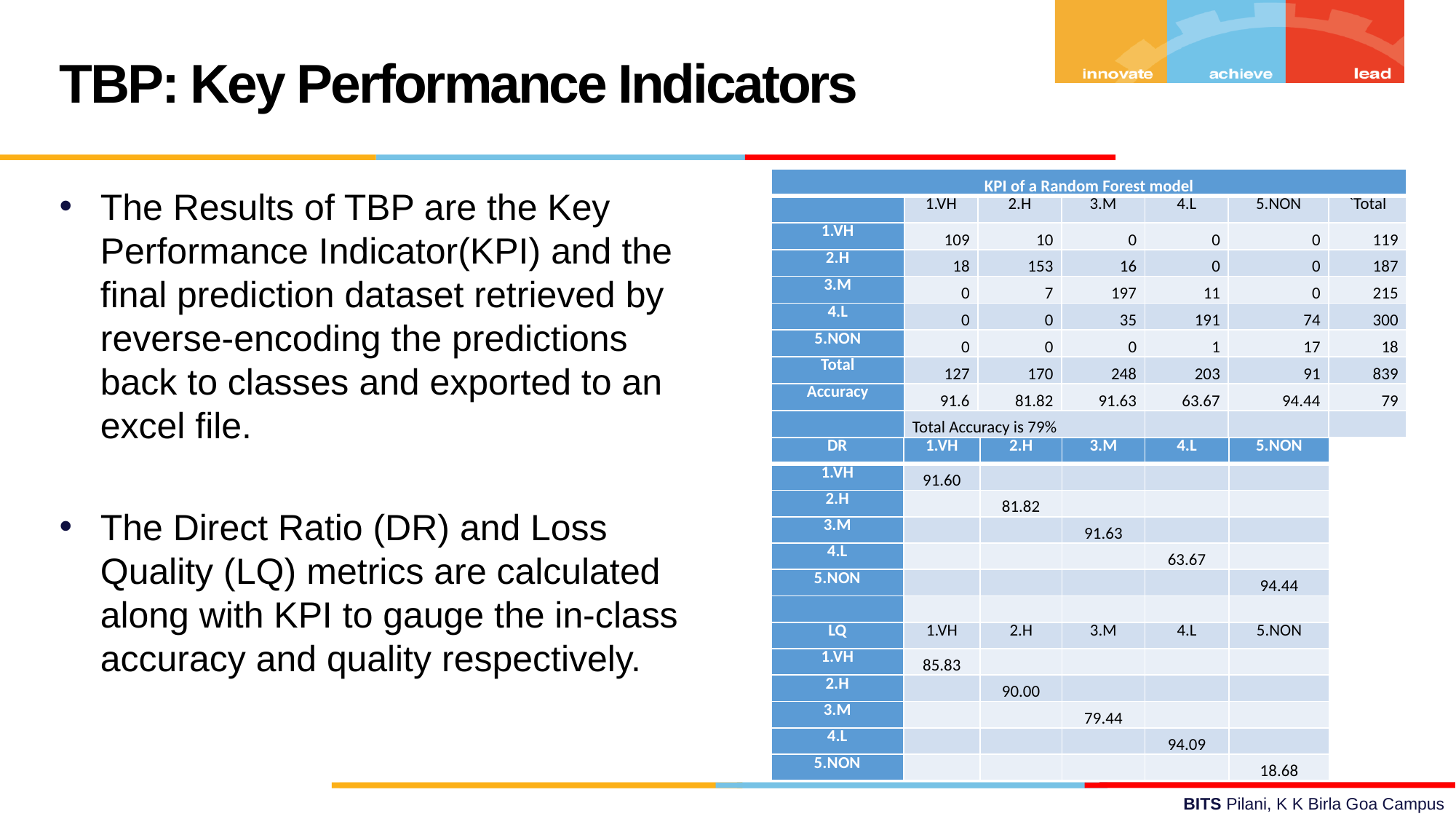

TBP: Key Performance Indicators
| KPI of a Random Forest model |  |  |  |  |  |  |
| --- | --- | --- | --- | --- | --- | --- |
|  | 1.VH | 2.H | 3.M | 4.L | 5.NON | `Total |
| 1.VH | 109 | 10 | 0 | 0 | 0 | 119 |
| 2.H | 18 | 153 | 16 | 0 | 0 | 187 |
| 3.M | 0 | 7 | 197 | 11 | 0 | 215 |
| 4.L | 0 | 0 | 35 | 191 | 74 | 300 |
| 5.NON | 0 | 0 | 0 | 1 | 17 | 18 |
| Total | 127 | 170 | 248 | 203 | 91 | 839 |
| Accuracy | 91.6 | 81.82 | 91.63 | 63.67 | 94.44 | 79 |
|  | Total Accuracy is 79% |  |  |  |  |  |
The Results of TBP are the Key Performance Indicator(KPI) and the final prediction dataset retrieved by reverse-encoding the predictions back to classes and exported to an excel file.

The Direct Ratio (DR) and Loss Quality (LQ) metrics are calculated along with KPI to gauge the in-class accuracy and quality respectively.
| DR | 1.VH | 2.H | 3.M | 4.L | 5.NON |
| --- | --- | --- | --- | --- | --- |
| 1.VH | 91.60 |  |  |  |  |
| 2.H |  | 81.82 |  |  |  |
| 3.M |  |  | 91.63 |  |  |
| 4.L |  |  |  | 63.67 |  |
| 5.NON |  |  |  |  | 94.44 |
|  |  |  |  |  |  |
| LQ | 1.VH | 2.H | 3.M | 4.L | 5.NON |
| 1.VH | 85.83 |  |  |  |  |
| 2.H |  | 90.00 |  |  |  |
| 3.M |  |  | 79.44 |  |  |
| 4.L |  |  |  | 94.09 |  |
| 5.NON |  |  |  |  | 18.68 |